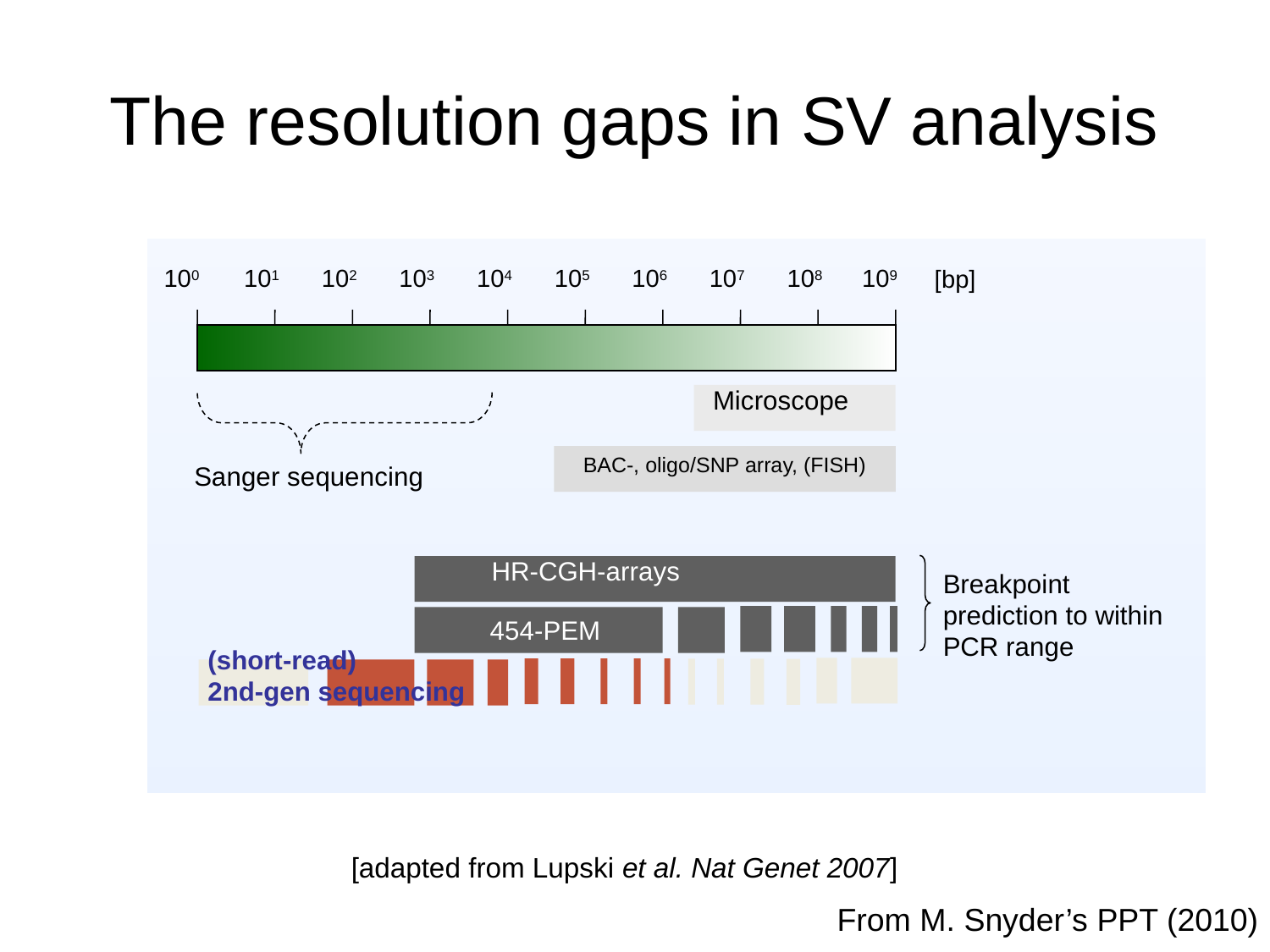

# The resolution gaps in SV analysis

100
101
102
103
104
105
106
107
108
109
[bp]

   Microscope

BAC-, oligo/SNP array, (FISH)

Sanger sequencing
                 HR-CGH-arrays

Breakpoint prediction to within PCR range

             454-PEM
(short-read)
2nd-gen sequencing

[adapted from Lupski et al. Nat Genet 2007]
From M. Snyder’s PPT (2010)